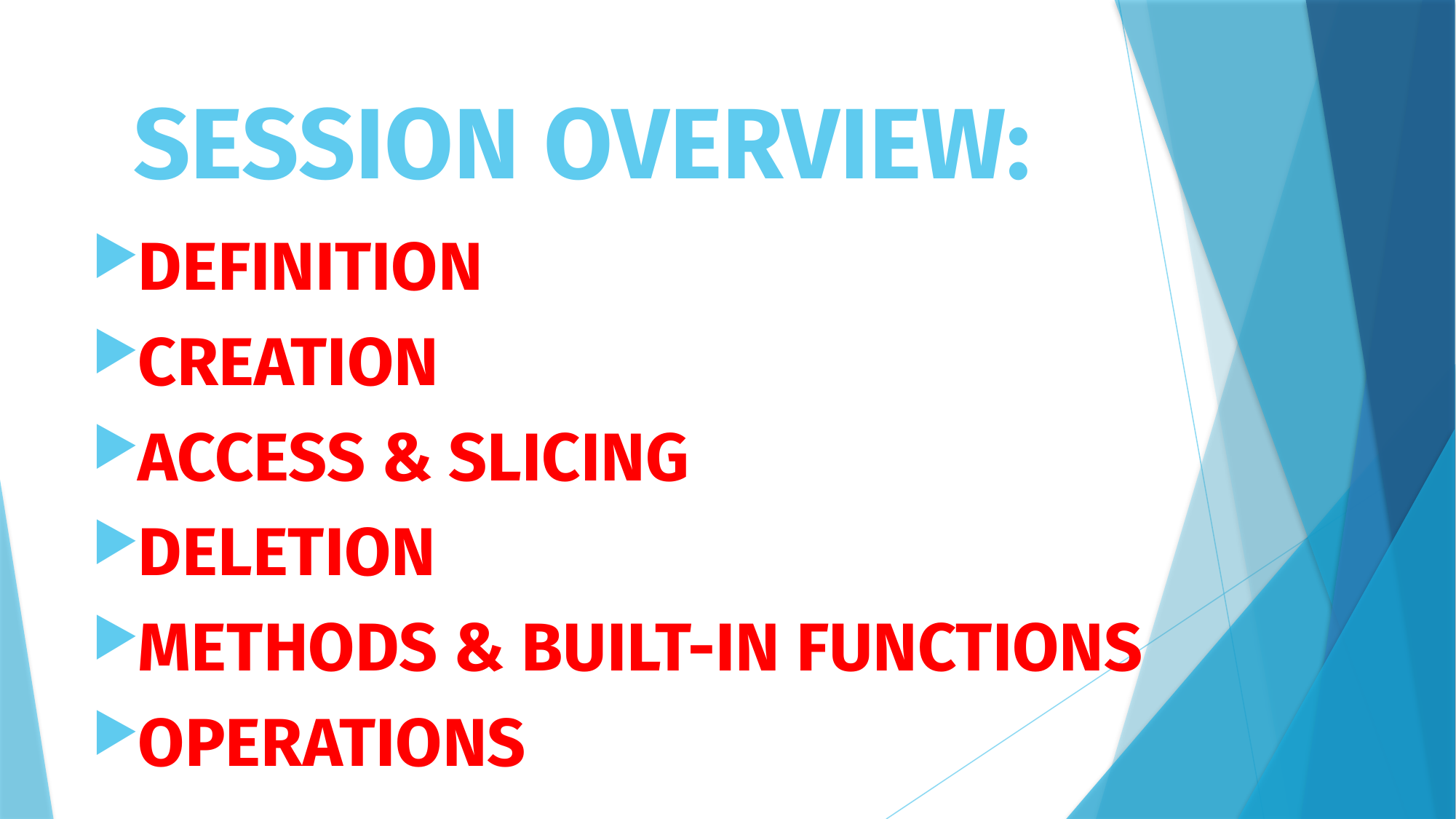

# SESSION OVERVIEW:
DEFINITION
CREATION
ACCESS & SLICING
DELETION
METHODS & BUILT-IN FUNCTIONS
OPERATIONS